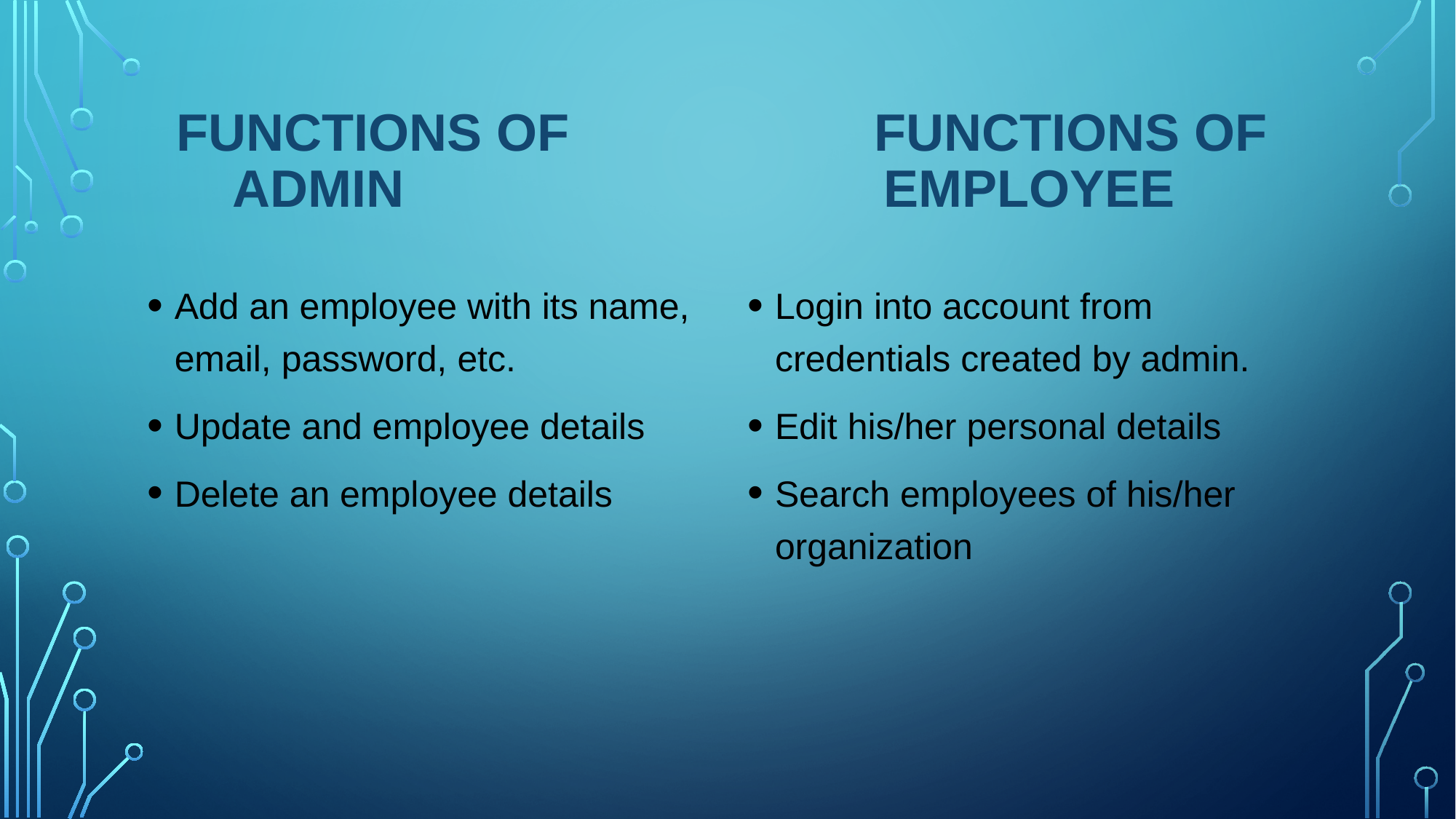

# Functions of                     Functions of ADMIN                                 EMPLOYEE
Add an employee with its name, email, password, etc.
Update and employee details
Delete an employee details

Login into account from credentials created by admin.
Edit his/her personal details
Search employees of his/her organization